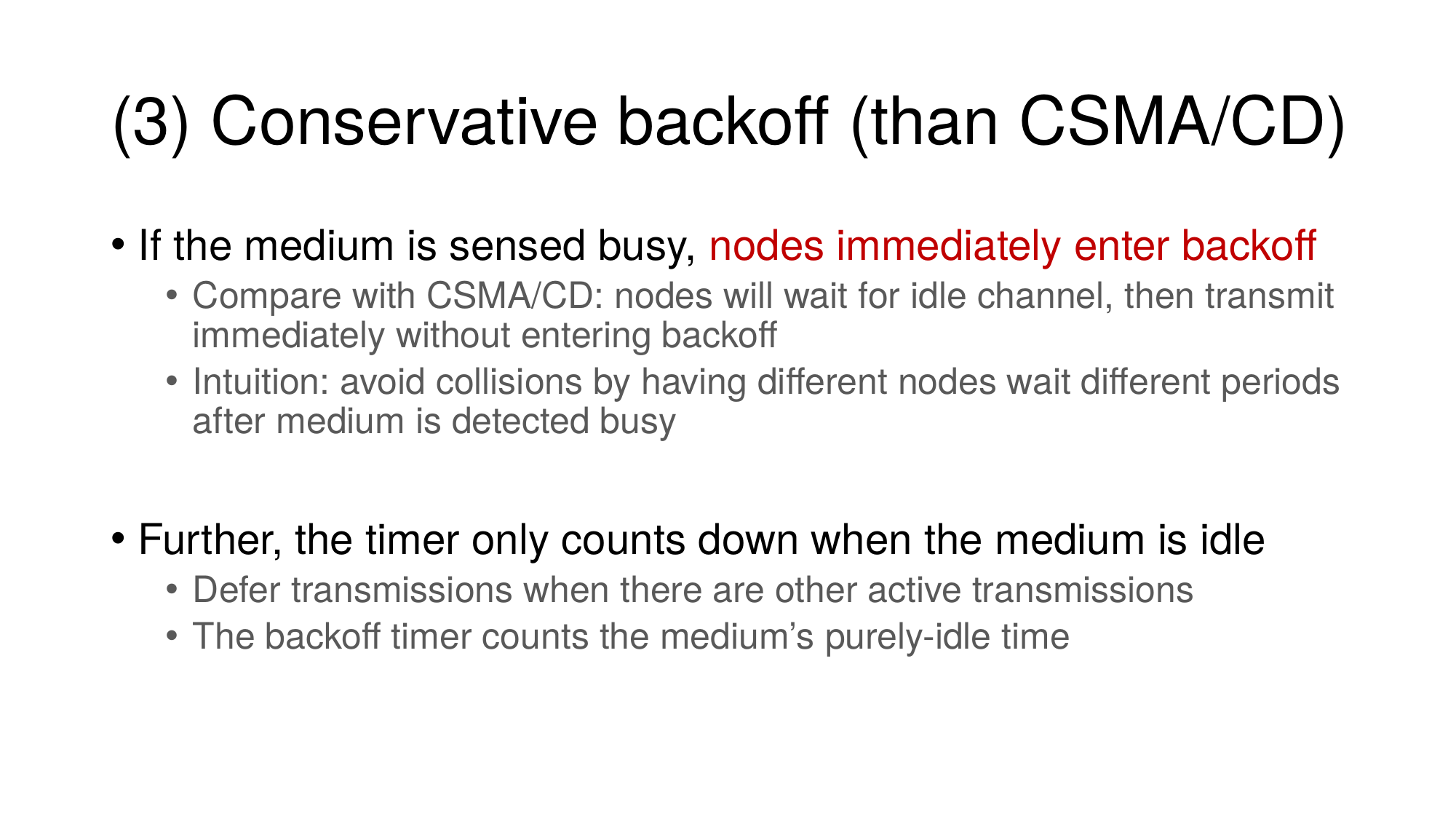

# (3) Conservative backoff (than CSMA/CD)
If the medium is sensed busy, nodes immediately enter backoff
Compare with CSMA/CD: nodes will wait for idle channel, then transmit immediately without entering backoff
Intuition: avoid collisions by having different nodes wait different periods after medium is detected busy

Further, the timer only counts down when the medium is idle
Defer transmissions when there are other active transmissions
The backoff timer counts the medium’s purely-idle time